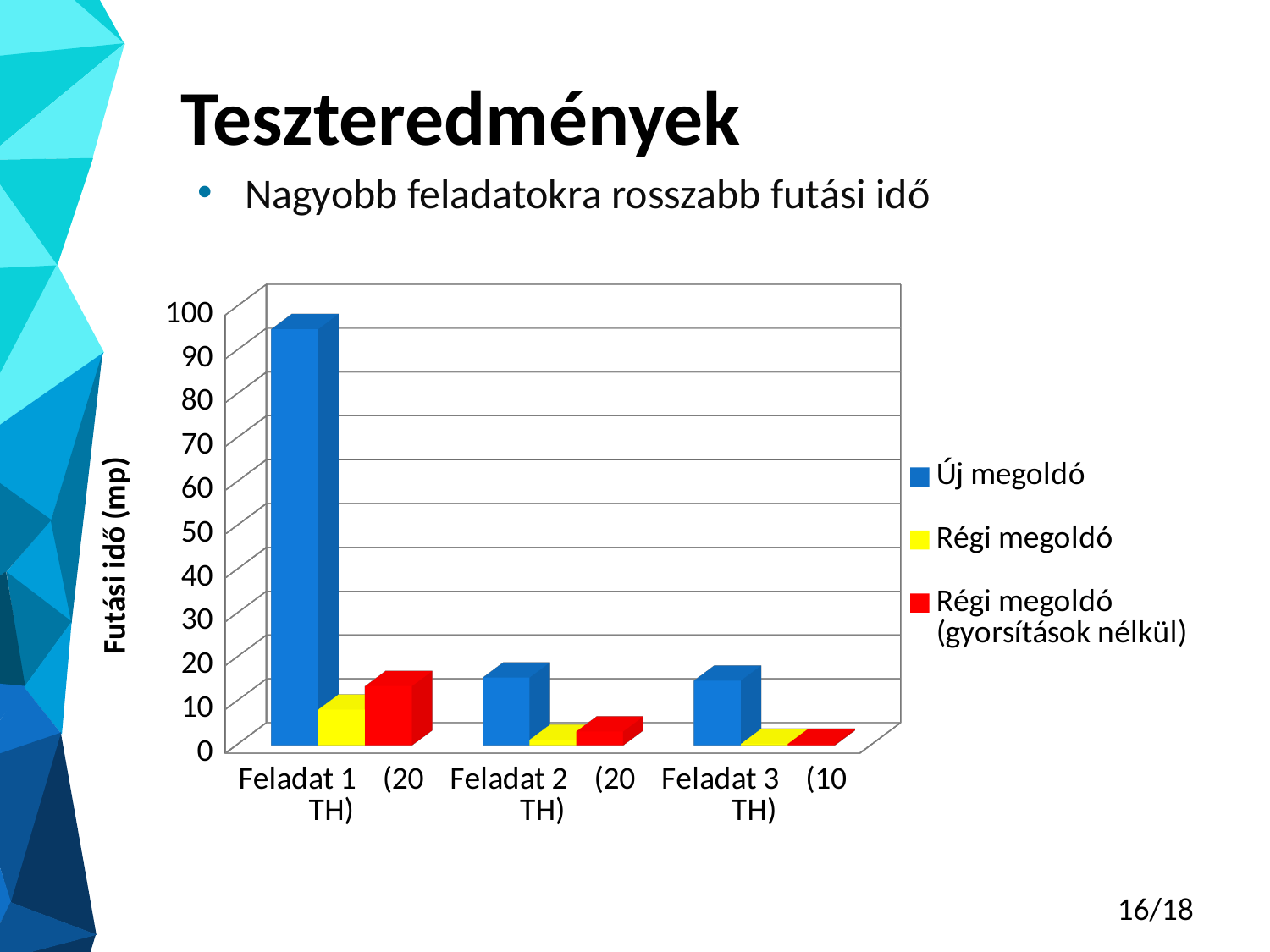

# Teszteredmények
Nagyobb feladatokra rosszabb futási idő

[unsupported chart]

16/18